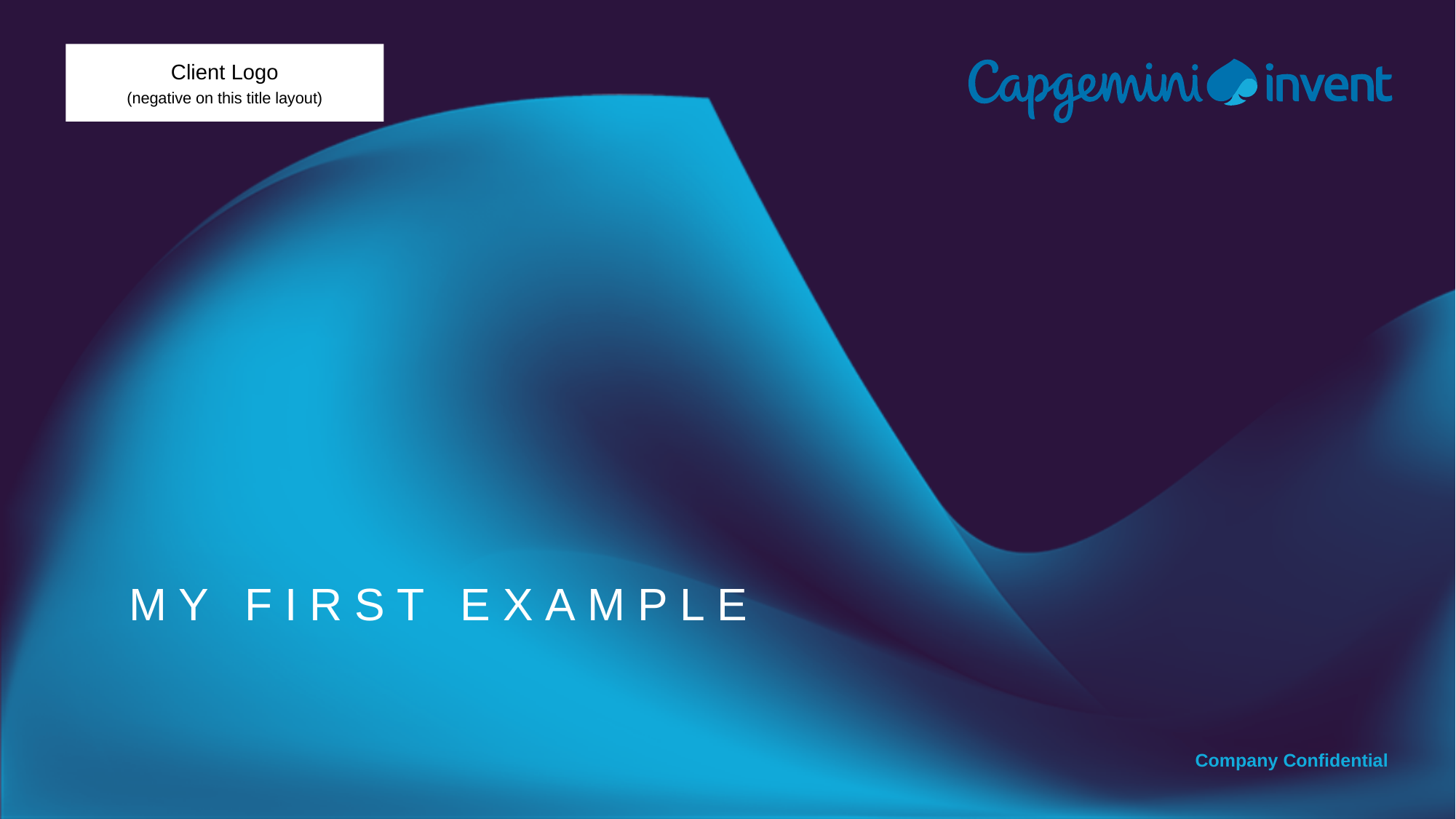

Client Logo
(negative on this title layout)
# My first example